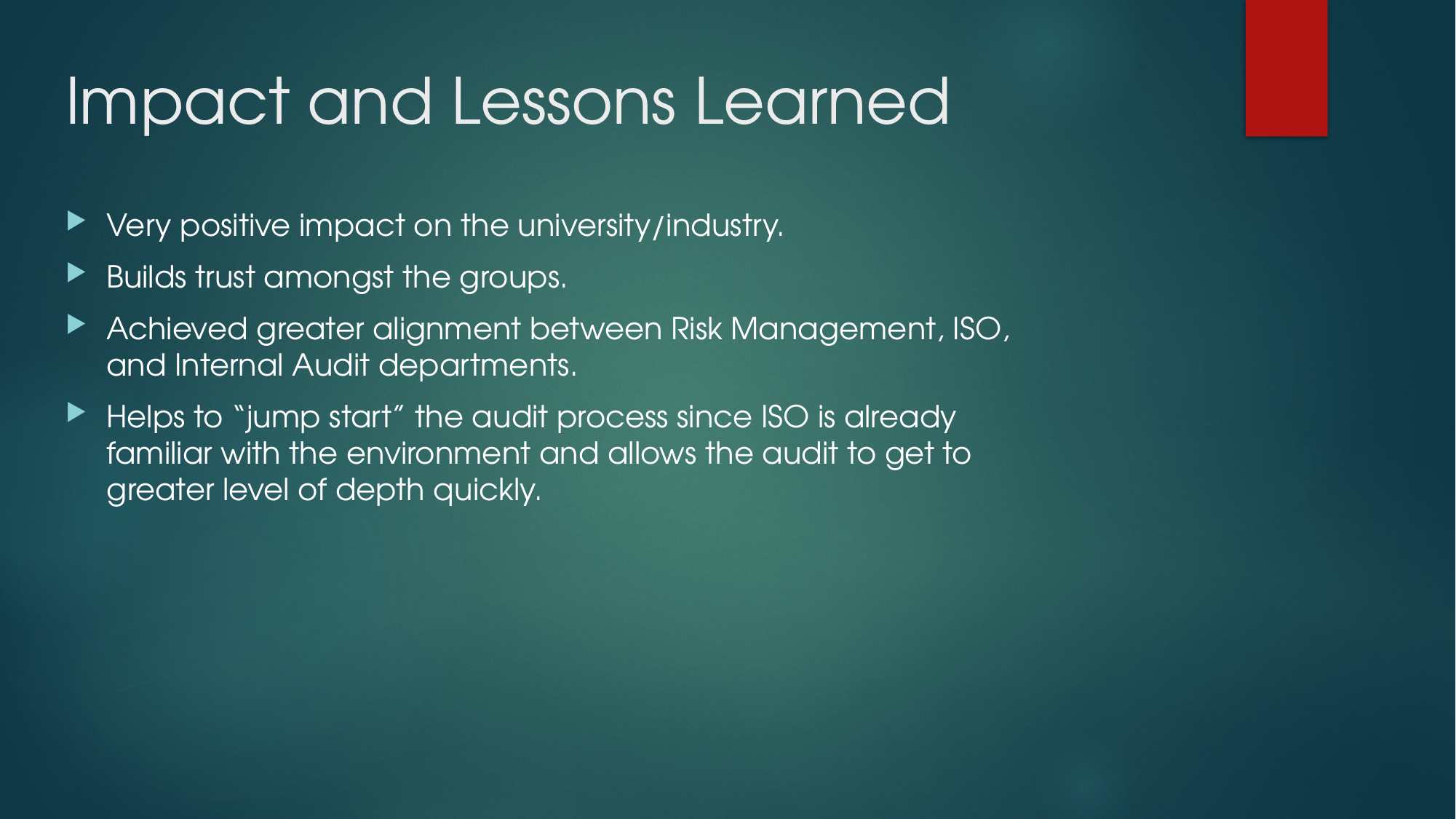

# Impact and Lessons Learned
Very positive impact on the university/industry.
Builds trust amongst the groups.
Achieved greater alignment between Risk Management, ISO, and Internal Audit departments.
Helps to “jump start” the audit process since ISO is already familiar with the environment and allows the audit to get to greater level of depth quickly.